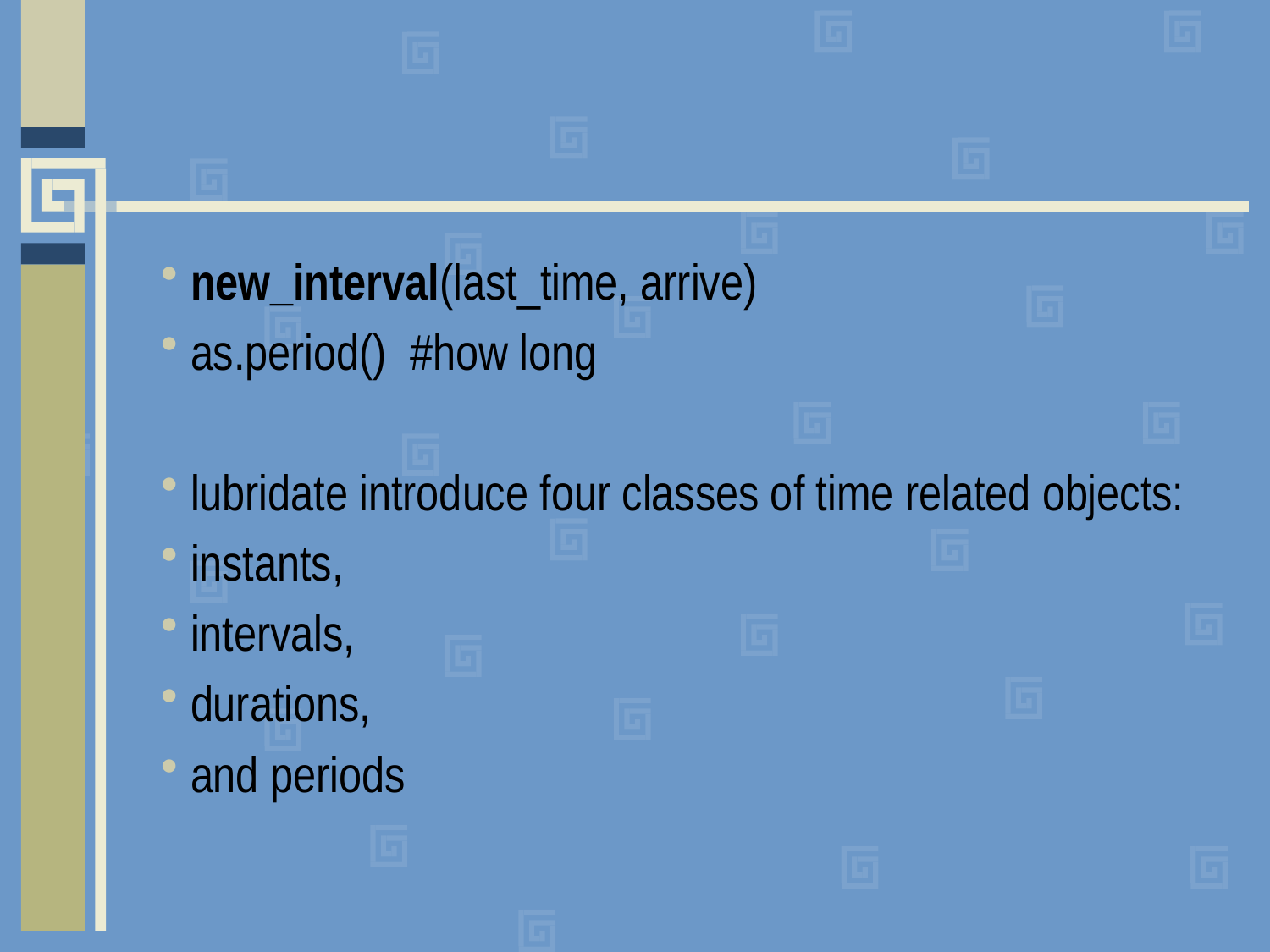

#
new_interval(last_time, arrive)
as.period()  #how long

lubridate introduce four classes of time related objects:
instants,
intervals,
durations,
and periods